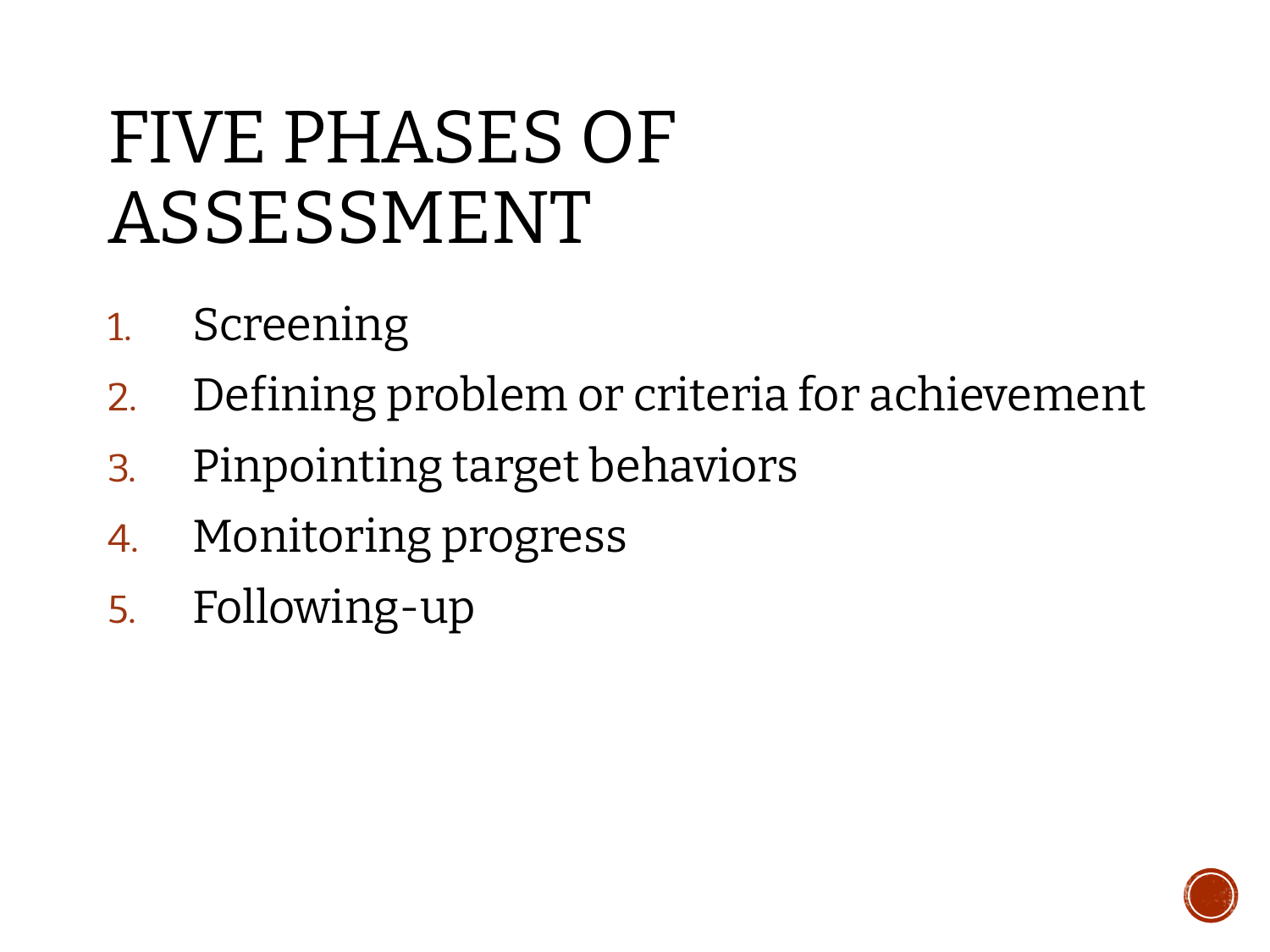

# Five Phases of Assessment
Screening
Defining problem or criteria for achievement
Pinpointing target behaviors
Monitoring progress
Following-up